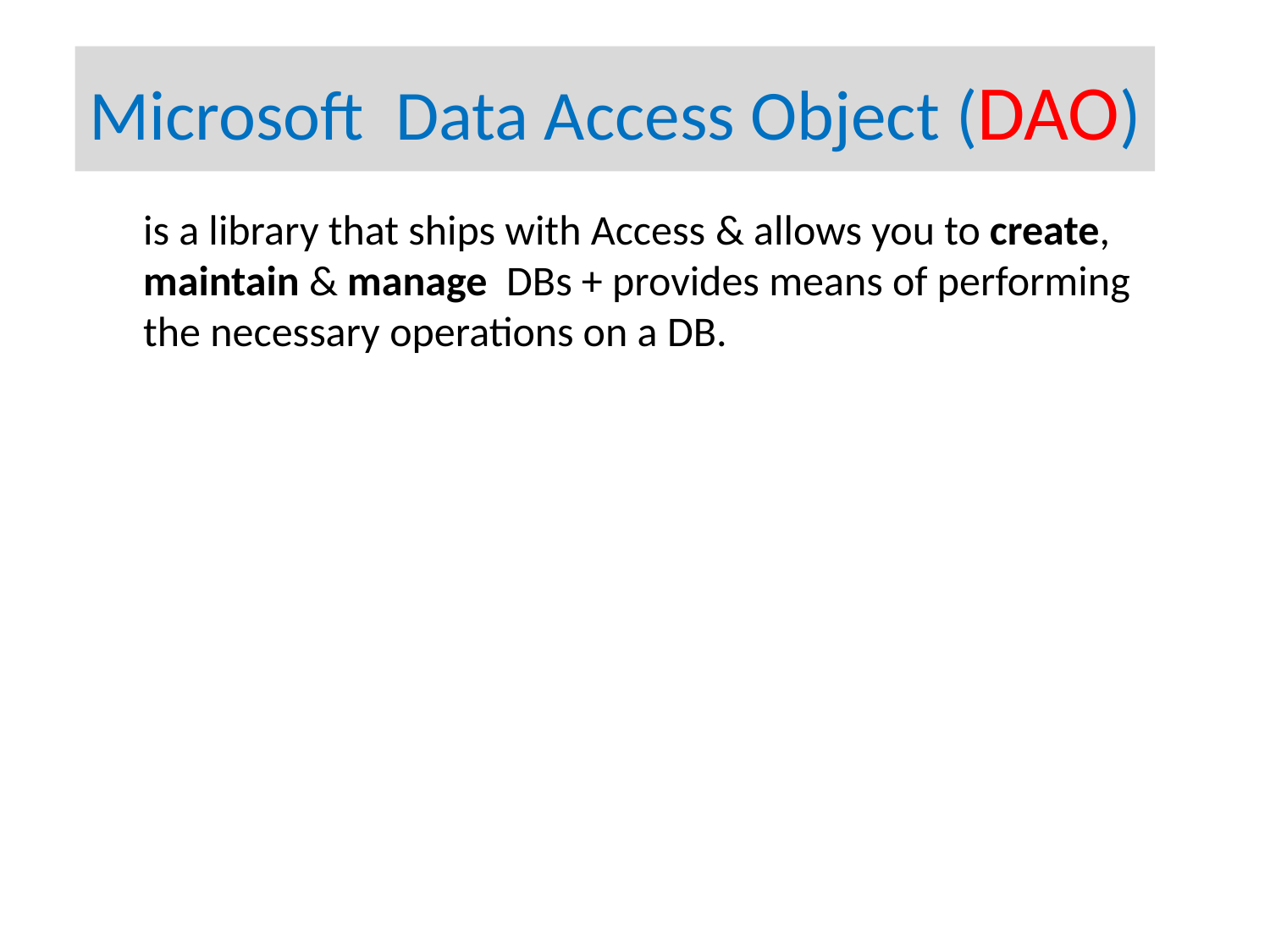

# Microsoft  Data Access Object (DAO)
is a library that ships with Access & allows you to create, maintain & manage  DBs + provides means of performing the necessary operations on a DB.